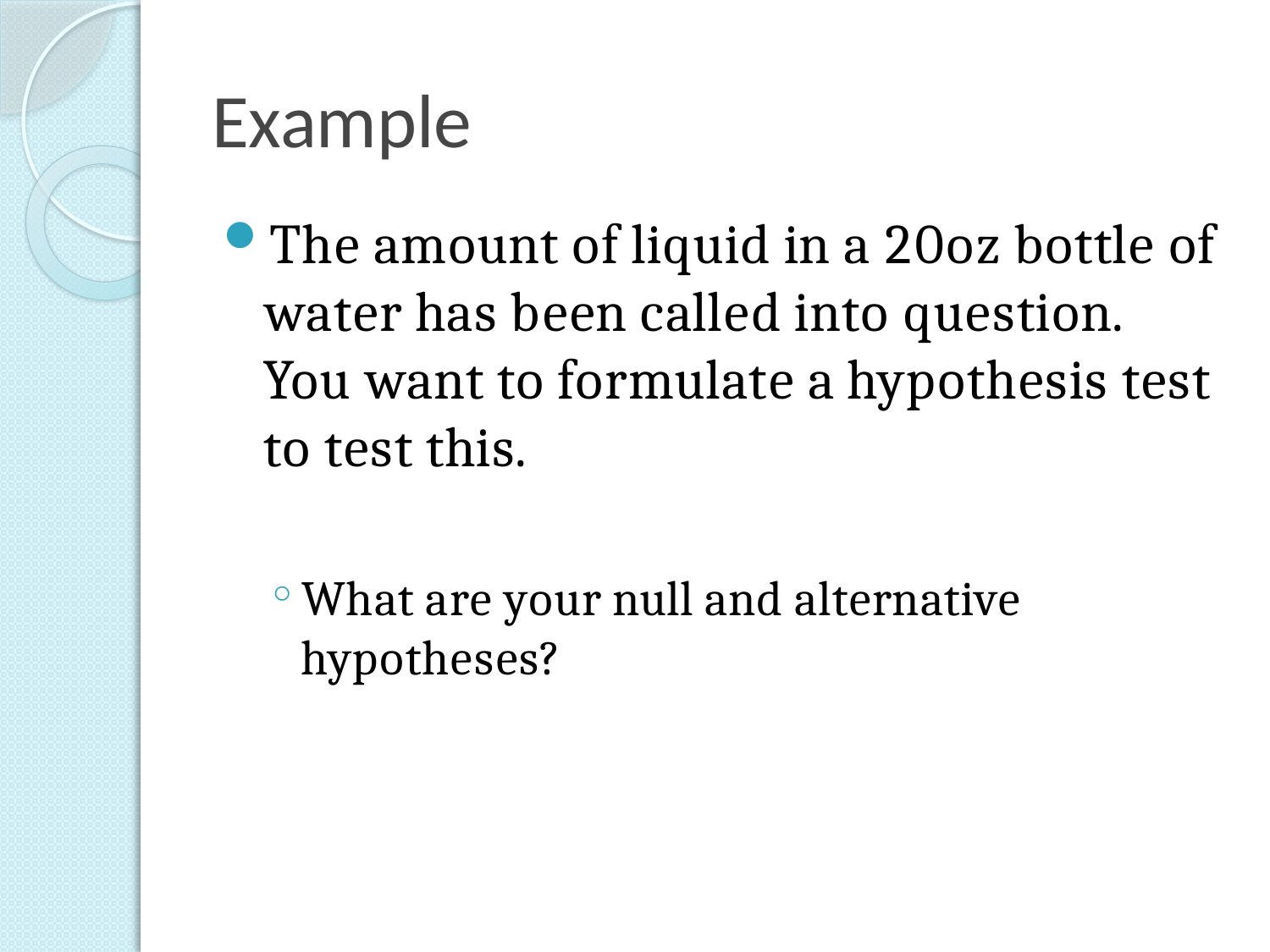

# Example
The amount of liquid in a 20oz bottle of water has been called into question.  You want to formulate a hypothesis test to test this.

What are your null and alternative hypotheses?